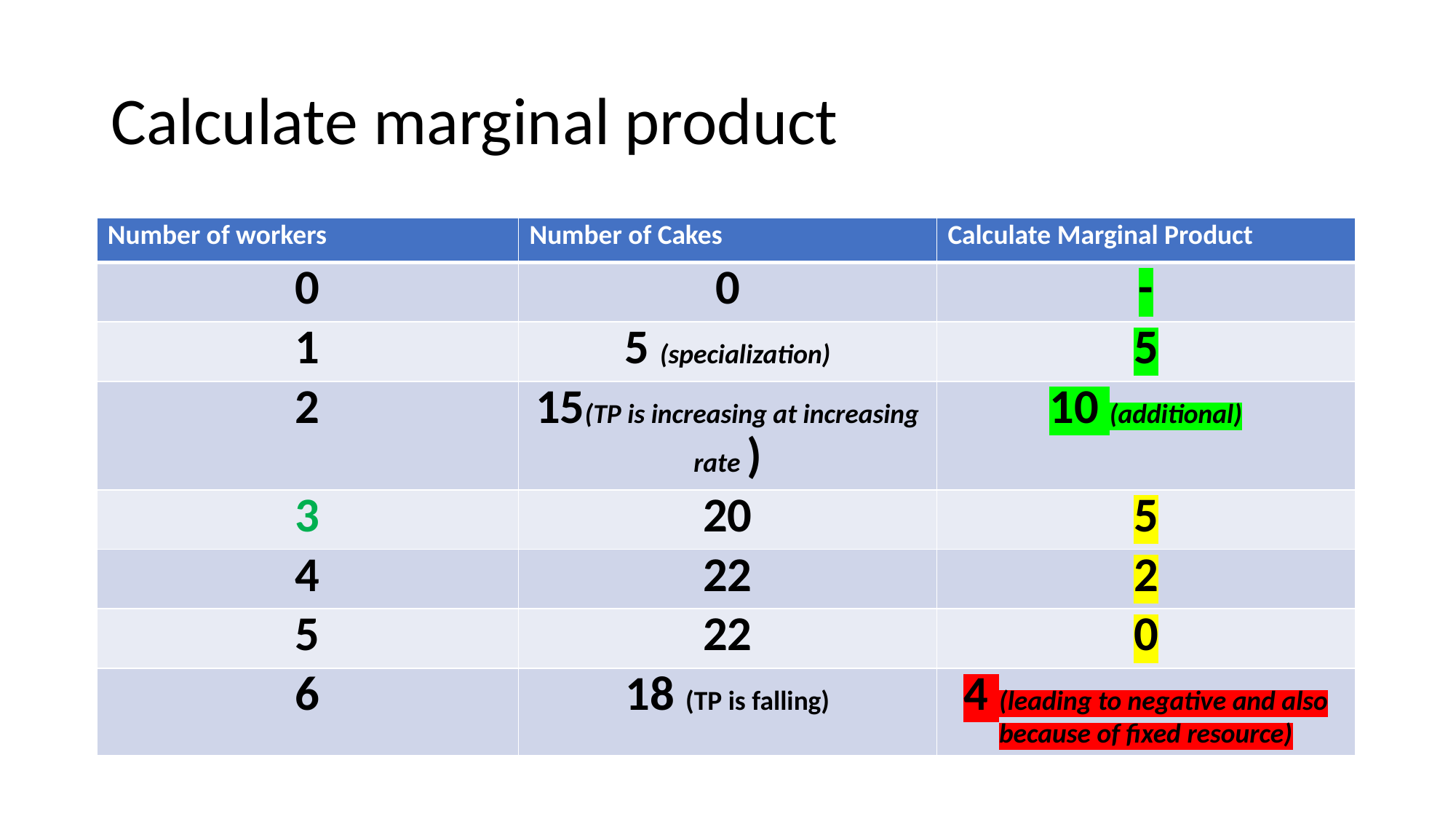

# Calculate marginal product
| Number of workers | Number of Cakes | Calculate Marginal Product |
| --- | --- | --- |
| 0 | 0 | - |
| 1 | 5 (specialization) | 5 |
| 2 | 15(TP is increasing at increasing rate ) | 10 (additional) |
| 3 | 20 | 5 |
| 4 | 22 | 2 |
| 5 | 22 | 0 |
| 6 | 18 (TP is falling) | 4 (leading to negative and also because of fixed resource) |